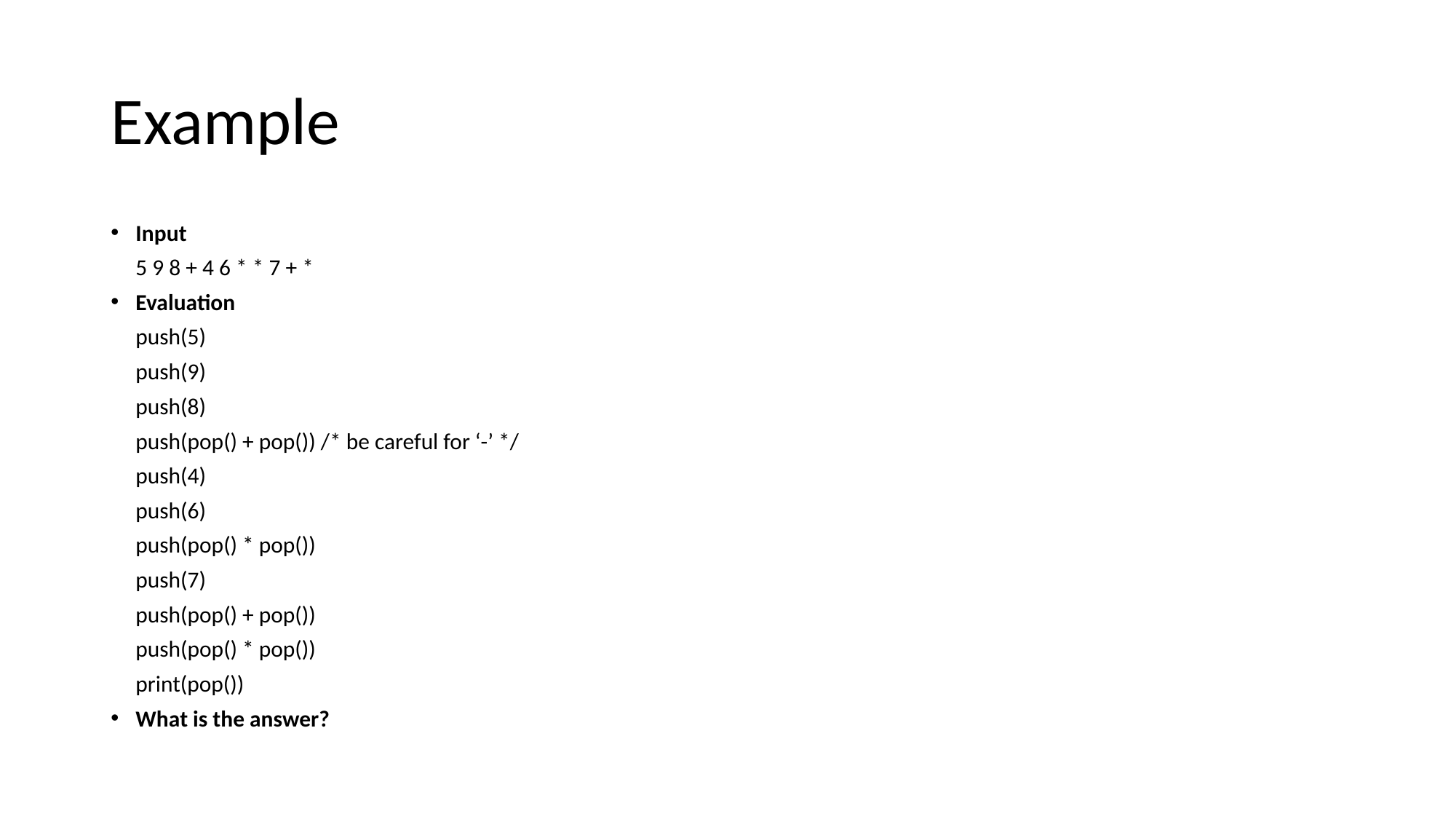

# Example
Input
	5 9 8 + 4 6 * * 7 + *
Evaluation
	push(5)
	push(9)
	push(8)
	push(pop() + pop()) /* be careful for ‘-’ */
	push(4)
	push(6)
	push(pop() * pop())
	push(7)
	push(pop() + pop())
	push(pop() * pop())
	print(pop())
What is the answer?